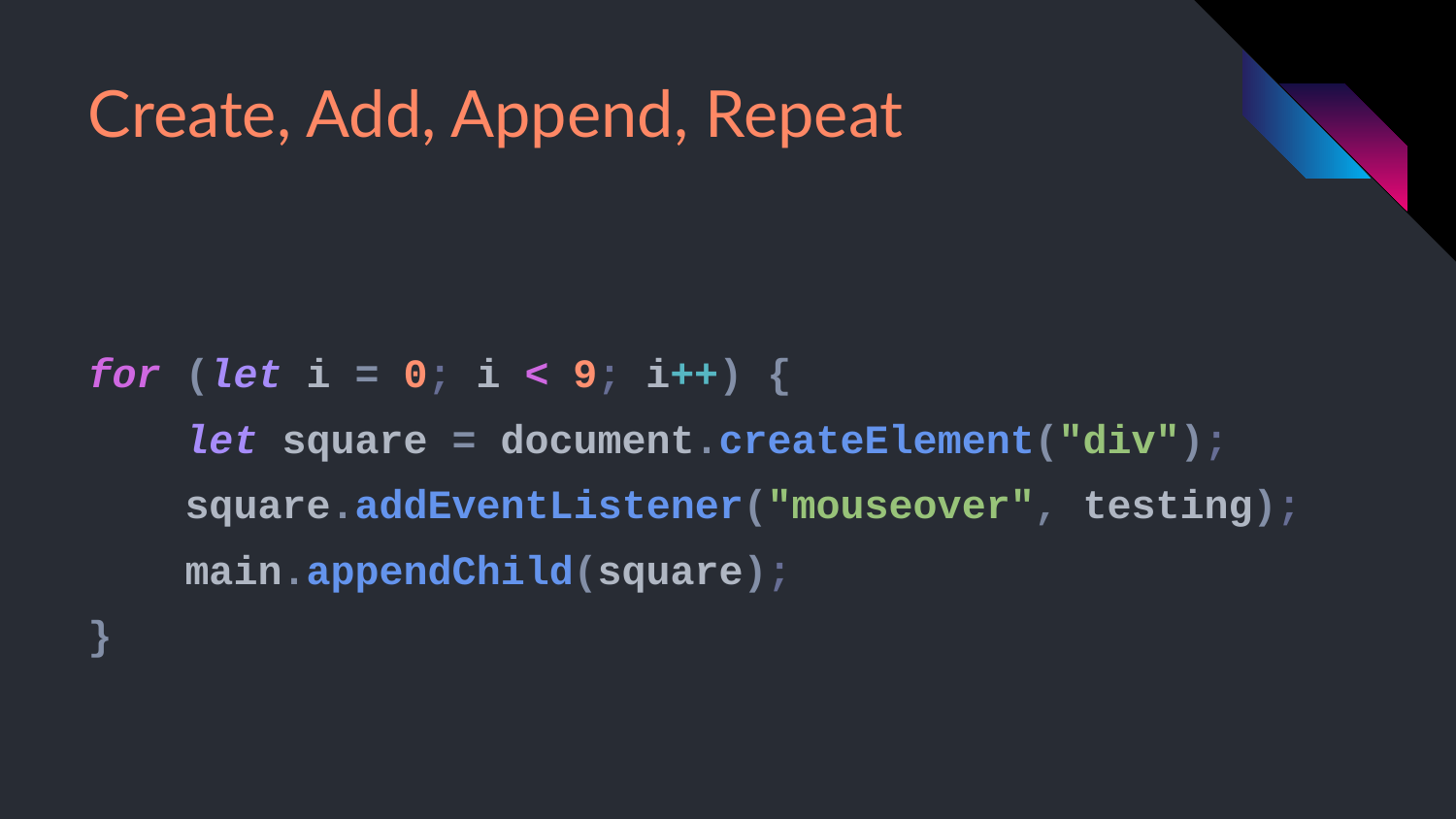

# Create, Add, Append, Repeat
for (let i = 0; i < 9; i++) {
    let square = document.createElement("div");
    square.addEventListener("mouseover", testing);
    main.appendChild(square);
}